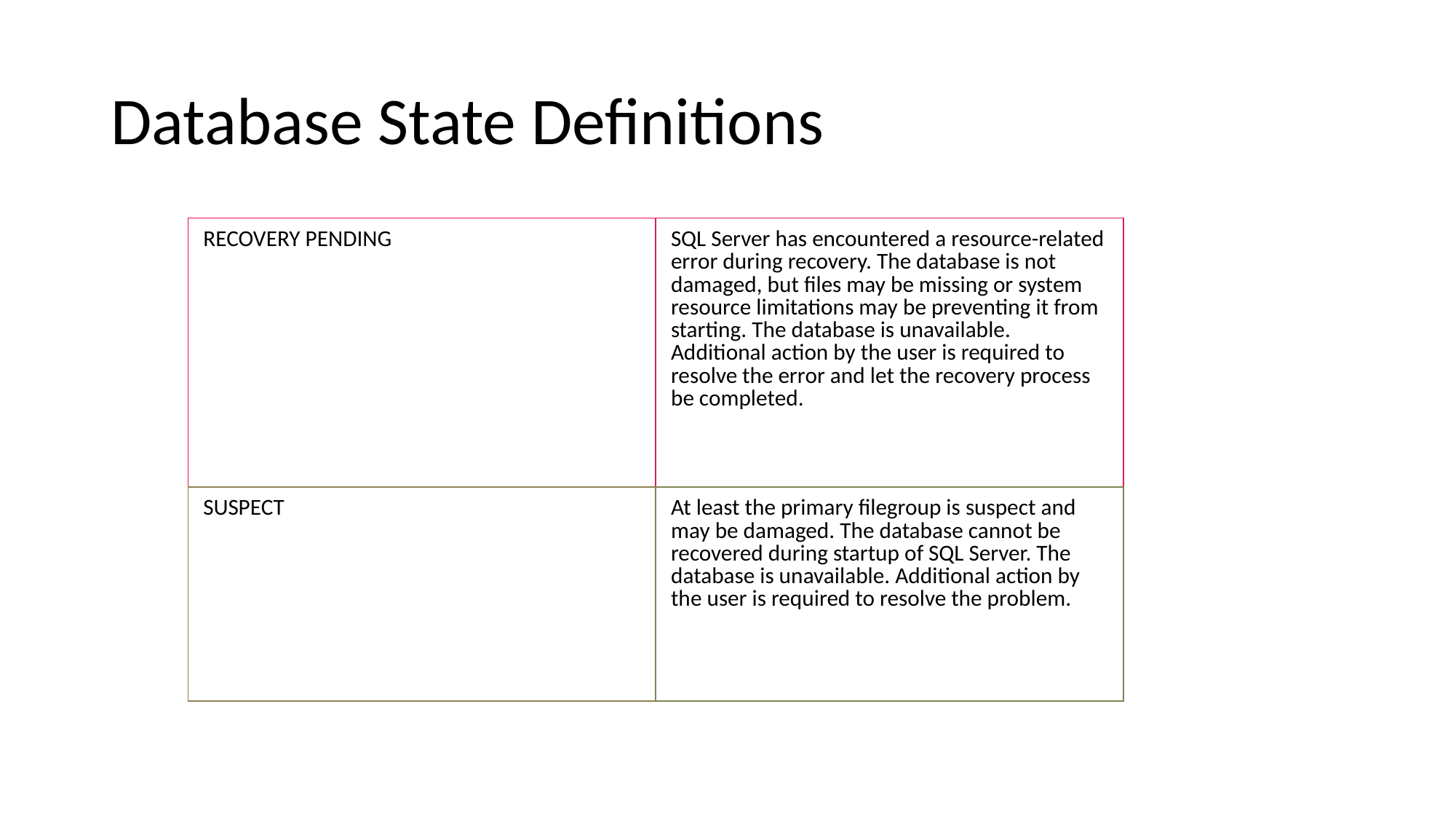

# Database State Definitions
| RECOVERY PENDING | SQL Server has encountered a resource-related error during recovery. The database is not damaged, but files may be missing or system resource limitations may be preventing it from starting. The database is unavailable. Additional action by the user is required to resolve the error and let the recovery process be completed. |
| --- | --- |
| SUSPECT | At least the primary filegroup is suspect and may be damaged. The database cannot be recovered during startup of SQL Server. The database is unavailable. Additional action by the user is required to resolve the problem. |
|  |  |